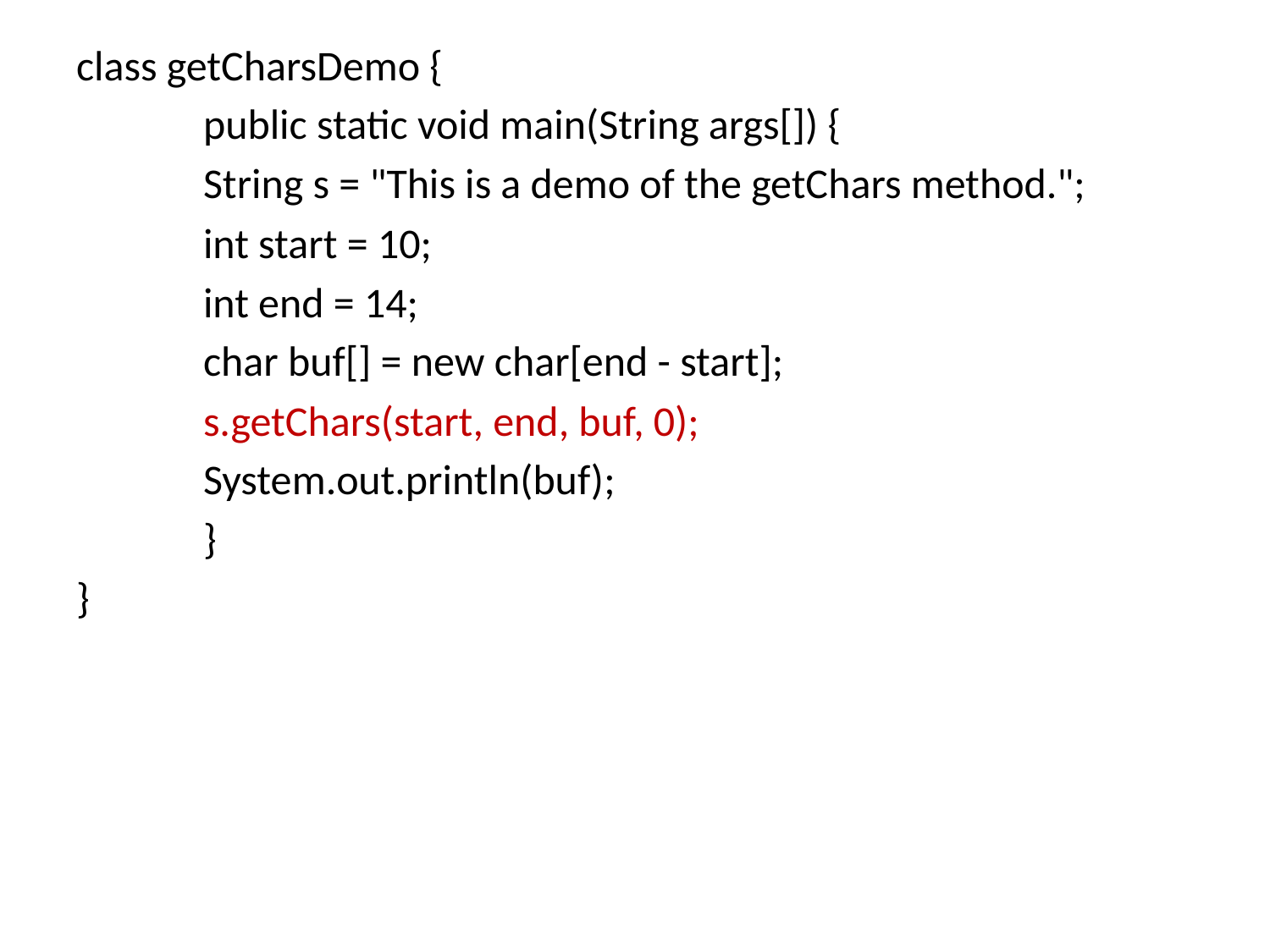

class getCharsDemo {
	public static void main(String args[]) {
	String s = "This is a demo of the getChars method.";
	int start = 10;
	int end = 14;
	char buf[] = new char[end - start];
	s.getChars(start, end, buf, 0);
	System.out.println(buf);
	}
}